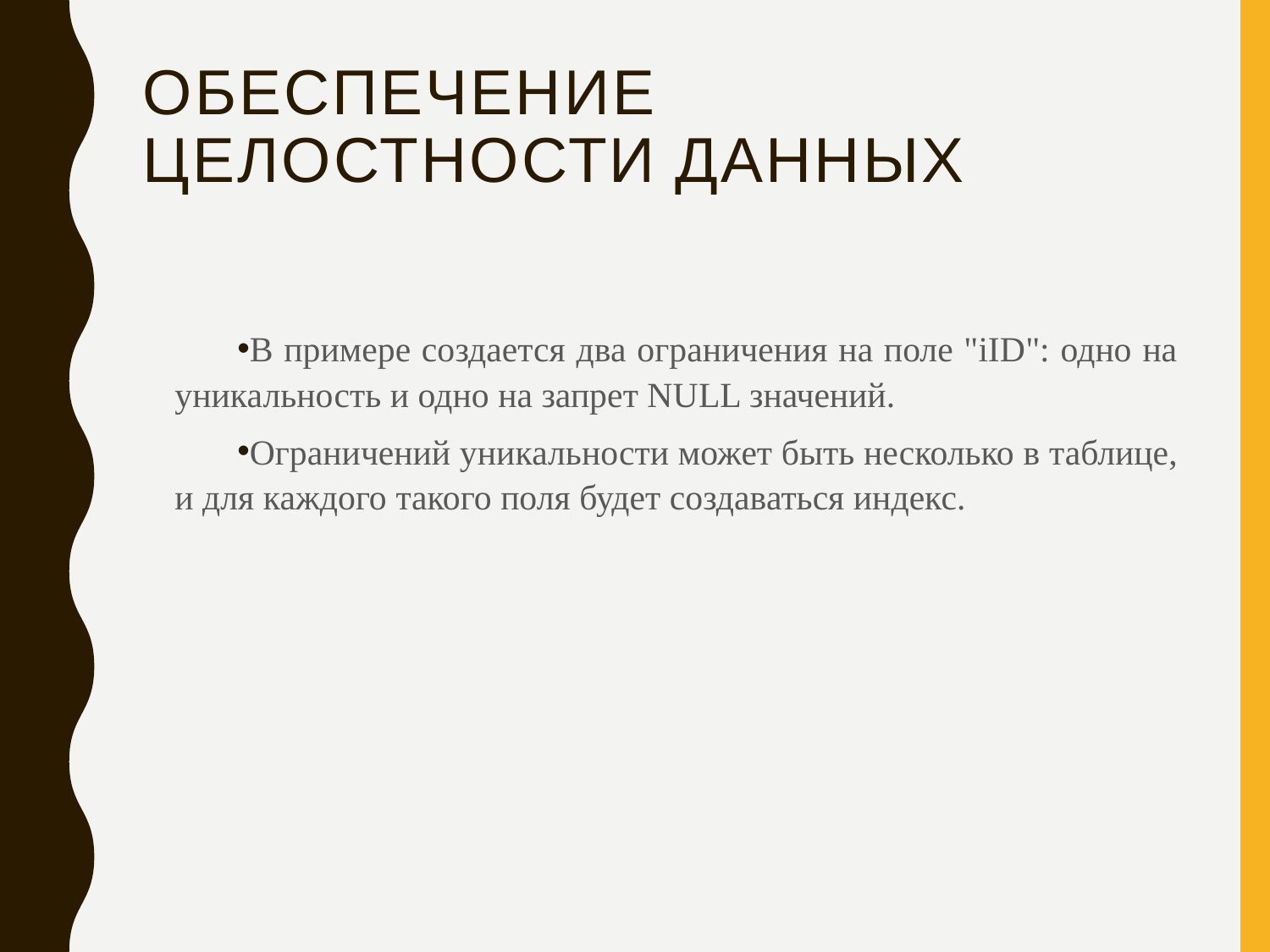

# Обеспечение целостности данных
В примере создается два ограничения на поле "iID": одно на уникальность и одно на запрет NULL значений.
Ограничений уникальности может быть несколько в таблице, и для каждого такого поля будет создаваться индекс.